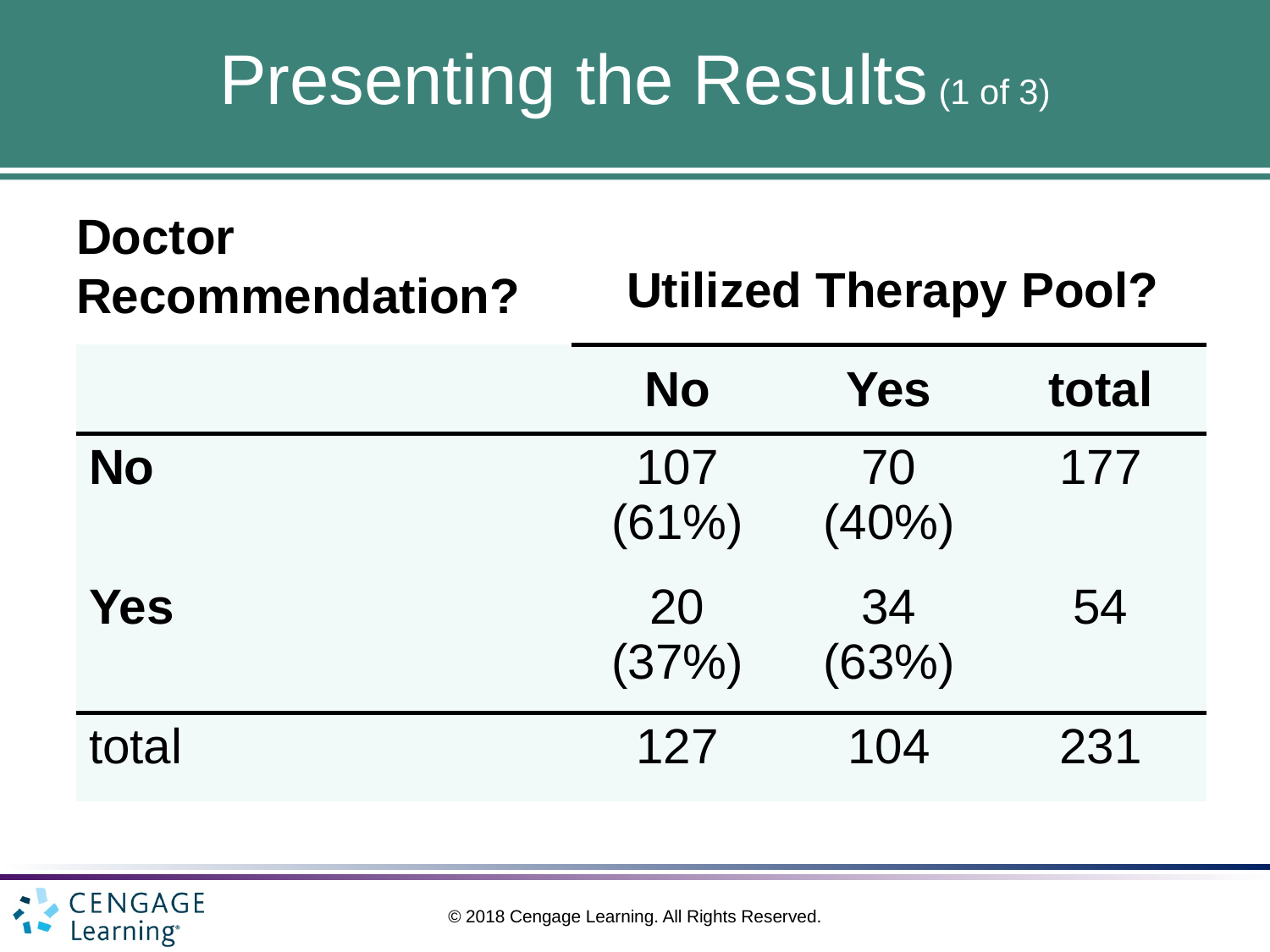

# Presenting the Results (1 of 3)
Doctor Recommendation?
Utilized Therapy Pool?
|  | No | Yes | total |
| --- | --- | --- | --- |
| No | 107 (61%) | 70 (40%) | 177 |
| Yes | 20 (37%) | 34 (63%) | 54 |
| total | 127 | 104 | 231 |